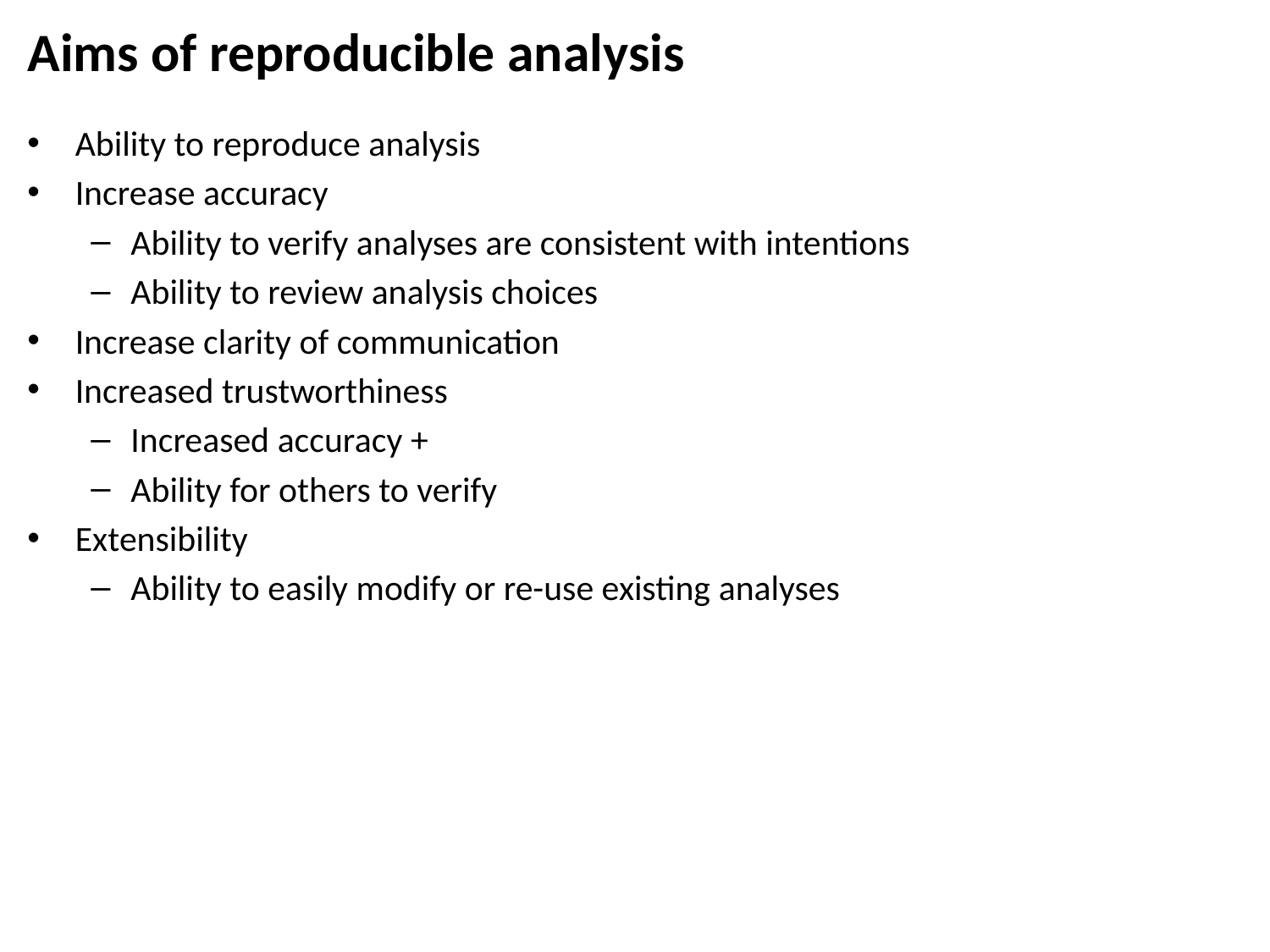

# Aims of reproducible analysis
Ability to reproduce analysis
Increase accuracy
Ability to verify analyses are consistent with intentions
Ability to review analysis choices
Increase clarity of communication
Increased trustworthiness
Increased accuracy +
Ability for others to verify
Extensibility
Ability to easily modify or re-use existing analyses